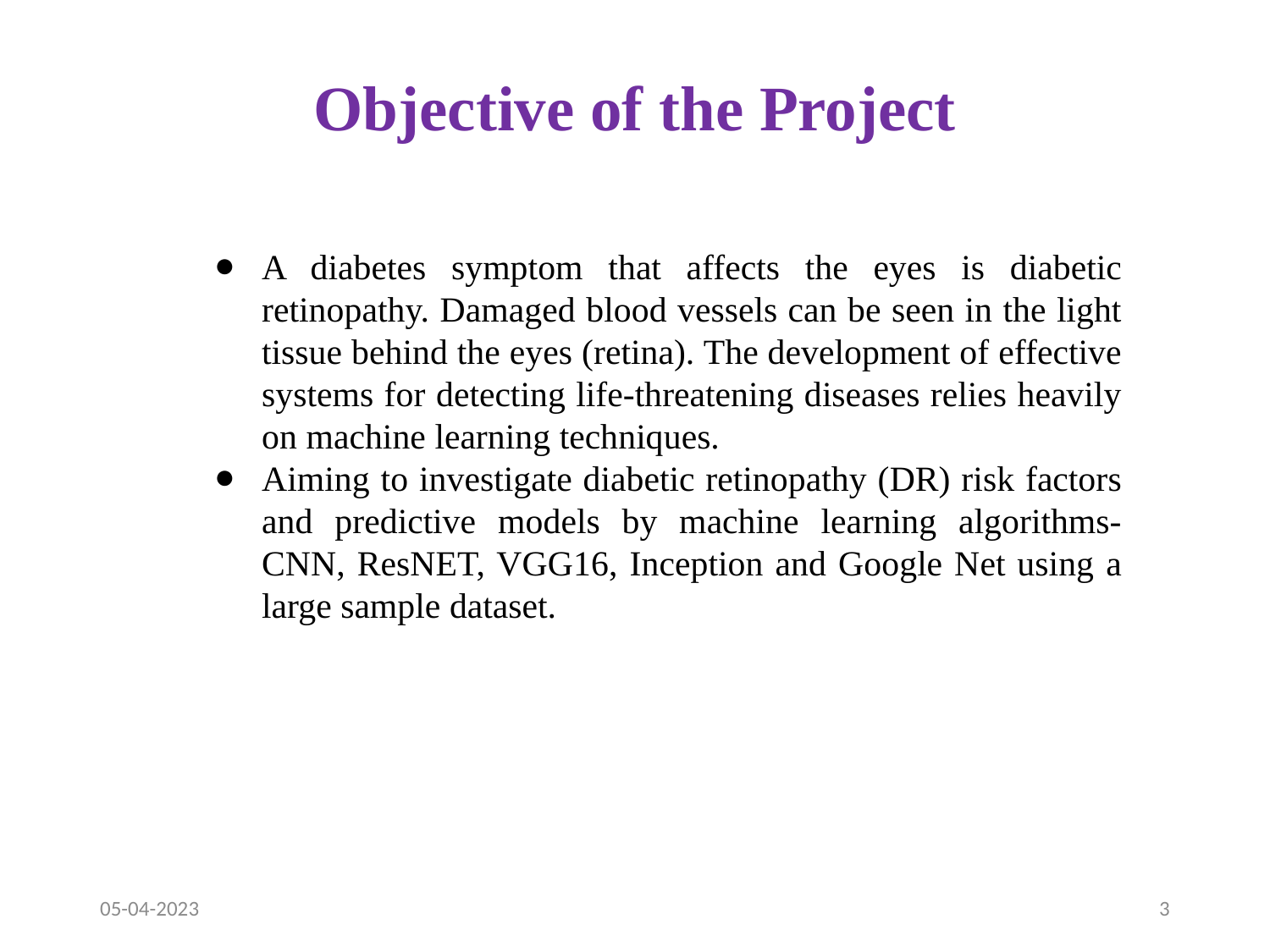

# Objective of the Project
A diabetes symptom that affects the eyes is diabetic retinopathy. Damaged blood vessels can be seen in the light tissue behind the eyes (retina). The development of effective systems for detecting life-threatening diseases relies heavily on machine learning techniques.
Aiming to investigate diabetic retinopathy (DR) risk factors and predictive models by machine learning algorithms-CNN, ResNET, VGG16, Inception and Google Net using a large sample dataset.
05-04-2023
3